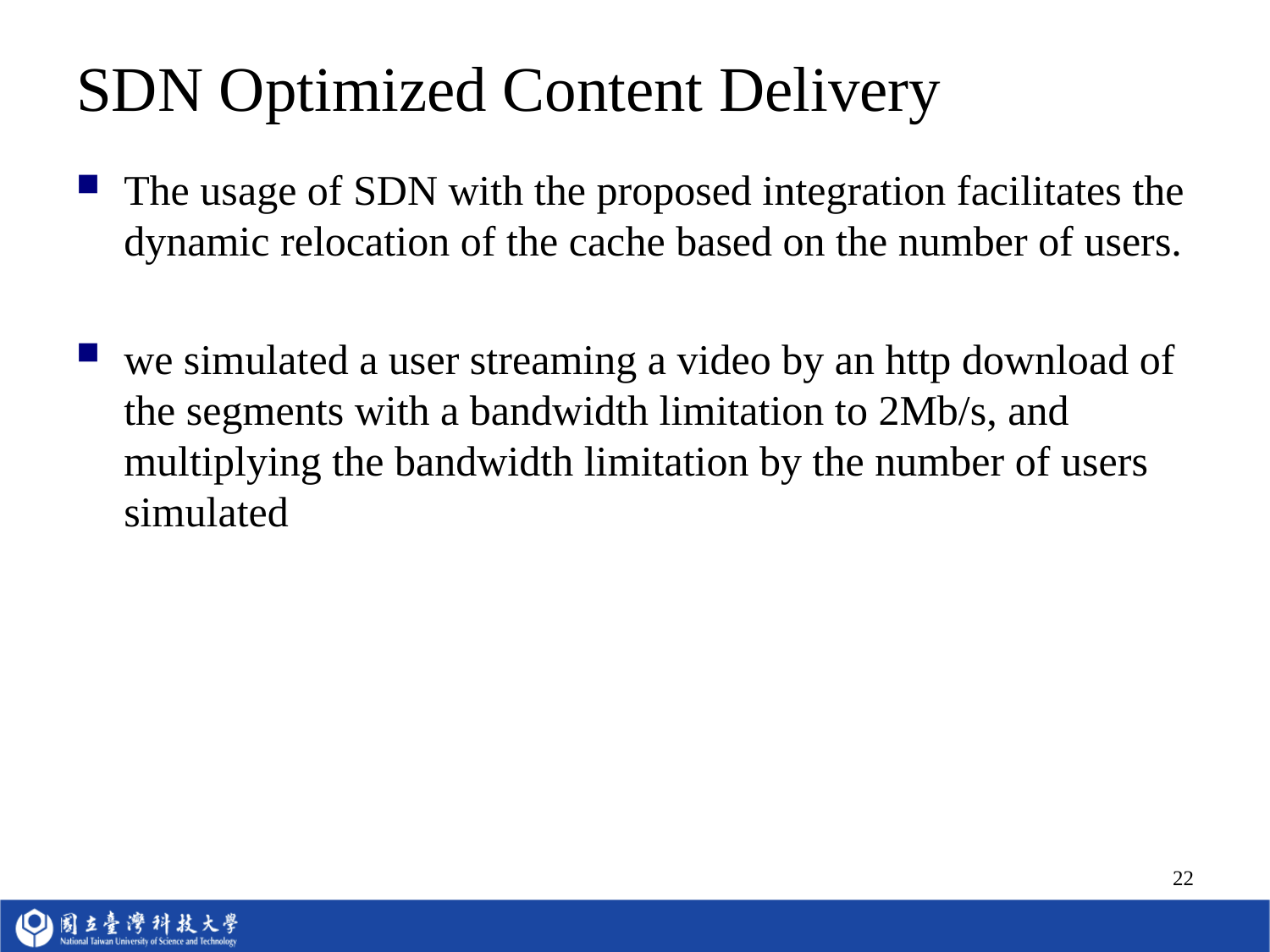

# SDN Optimized Content Delivery
The usage of SDN with the proposed integration facilitates the dynamic relocation of the cache based on the number of users.

we simulated a user streaming a video by an http download of the segments with a bandwidth limitation to 2Mb/s, and multiplying the bandwidth limitation by the number of users simulated
22